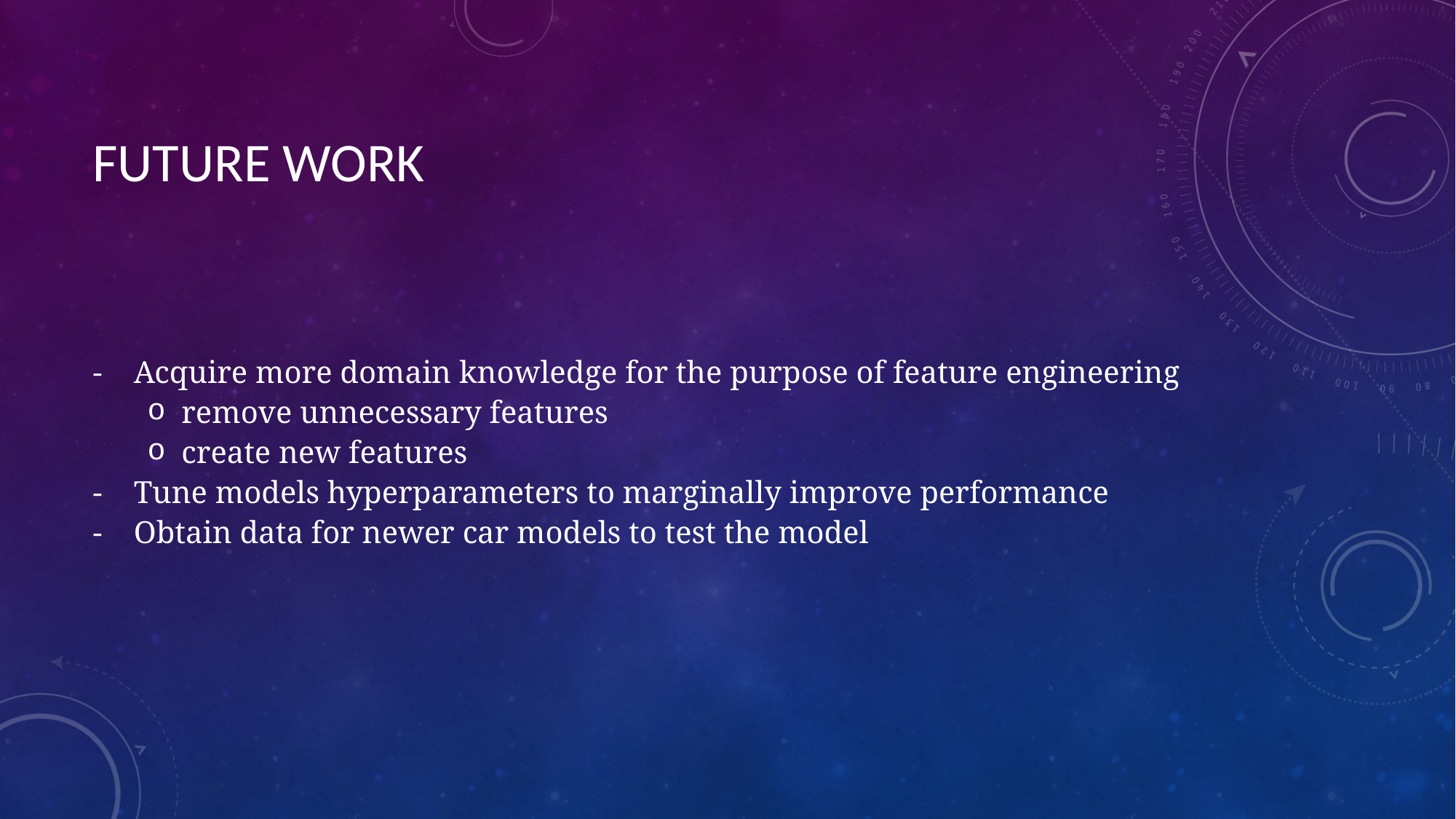

# Future work
Acquire more domain knowledge for the purpose of feature engineering
remove unnecessary features
create new features
Tune models hyperparameters to marginally improve performance
Obtain data for newer car models to test the model